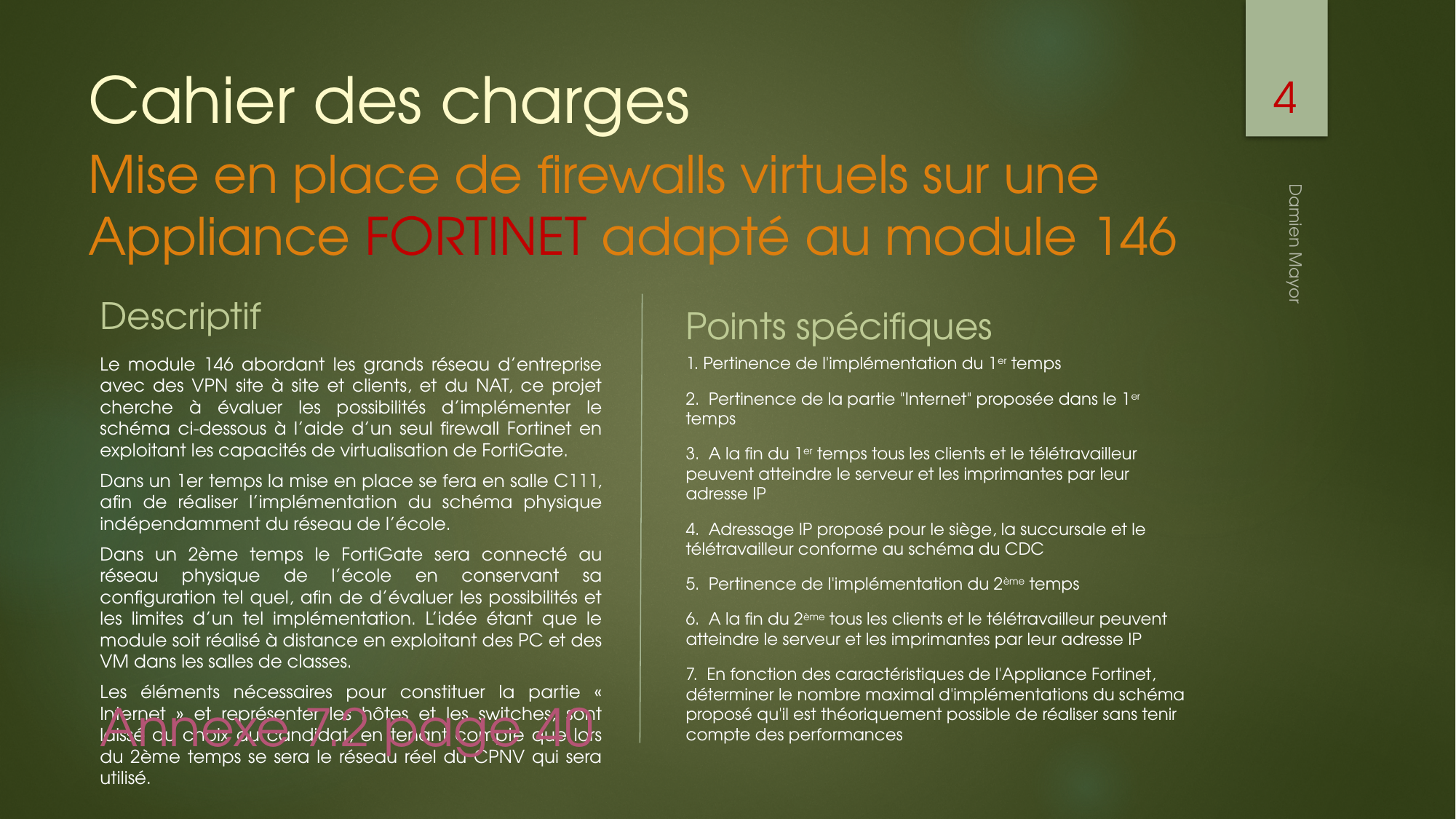

4
# Cahier des charges
Mise en place de firewalls virtuels sur une Appliance FORTINET adapté au module 146
Descriptif
Points spécifiques
Le module 146 abordant les grands réseau d’entreprise avec des VPN site à site et clients, et du NAT, ce projet cherche à évaluer les possibilités d’implémenter le schéma ci-dessous à l’aide d’un seul firewall Fortinet en exploitant les capacités de virtualisation de FortiGate.
Dans un 1er temps la mise en place se fera en salle C111, afin de réaliser l’implémentation du schéma physique indépendamment du réseau de l’école.
Dans un 2ème temps le FortiGate sera connecté au réseau physique de l’école en conservant sa configuration tel quel, afin de d’évaluer les possibilités et les limites d’un tel implémentation. L’idée étant que le module soit réalisé à distance en exploitant des PC et des VM dans les salles de classes.
Les éléments nécessaires pour constituer la partie « Internet » et représenter les hôtes et les switches, sont laissé au choix du candidat, en tenant compte que lors du 2ème temps se sera le réseau réel du CPNV qui sera utilisé.

1. Pertinence de l'implémentation du 1er temps
2.  Pertinence de la partie "Internet" proposée dans le 1er temps
3.  A la fin du 1er temps tous les clients et le télétravailleur peuvent atteindre le serveur et les imprimantes par leur adresse IP
4.  Adressage IP proposé pour le siège, la succursale et le télétravailleur conforme au schéma du CDC
5.  Pertinence de l'implémentation du 2ème temps
6.  A la fin du 2ème tous les clients et le télétravailleur peuvent atteindre le serveur et les imprimantes par leur adresse IP
7.  En fonction des caractéristiques de l'Appliance Fortinet, déterminer le nombre maximal d'implémentations du schéma proposé qu'il est théoriquement possible de réaliser sans tenir compte des performances

Damien Mayor
Annexe 7.2 page 40